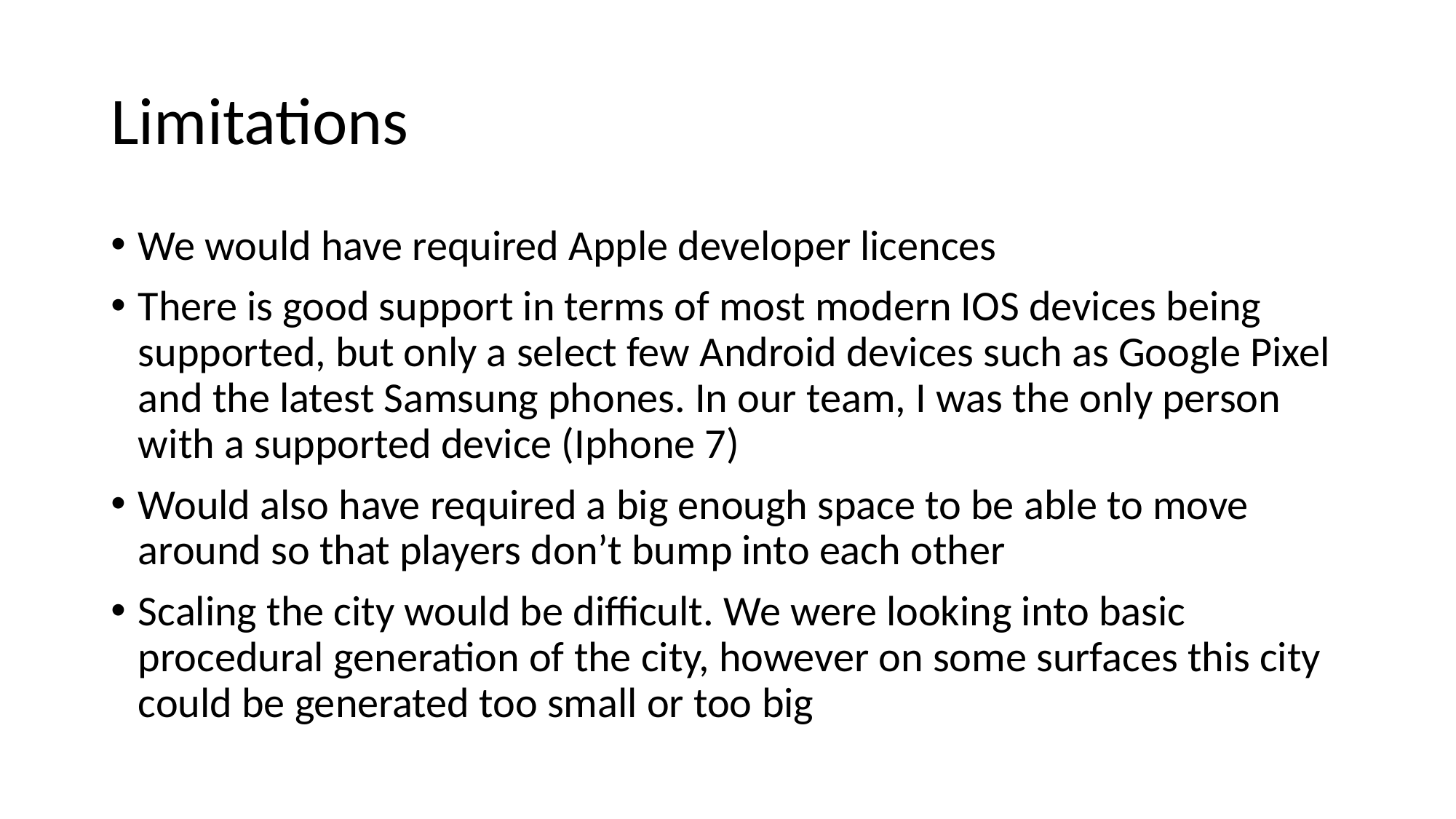

# Limitations
We would have required Apple developer licences
There is good support in terms of most modern IOS devices being supported, but only a select few Android devices such as Google Pixel and the latest Samsung phones. In our team, I was the only person with a supported device (Iphone 7)
Would also have required a big enough space to be able to move around so that players don’t bump into each other
Scaling the city would be difficult. We were looking into basic procedural generation of the city, however on some surfaces this city could be generated too small or too big